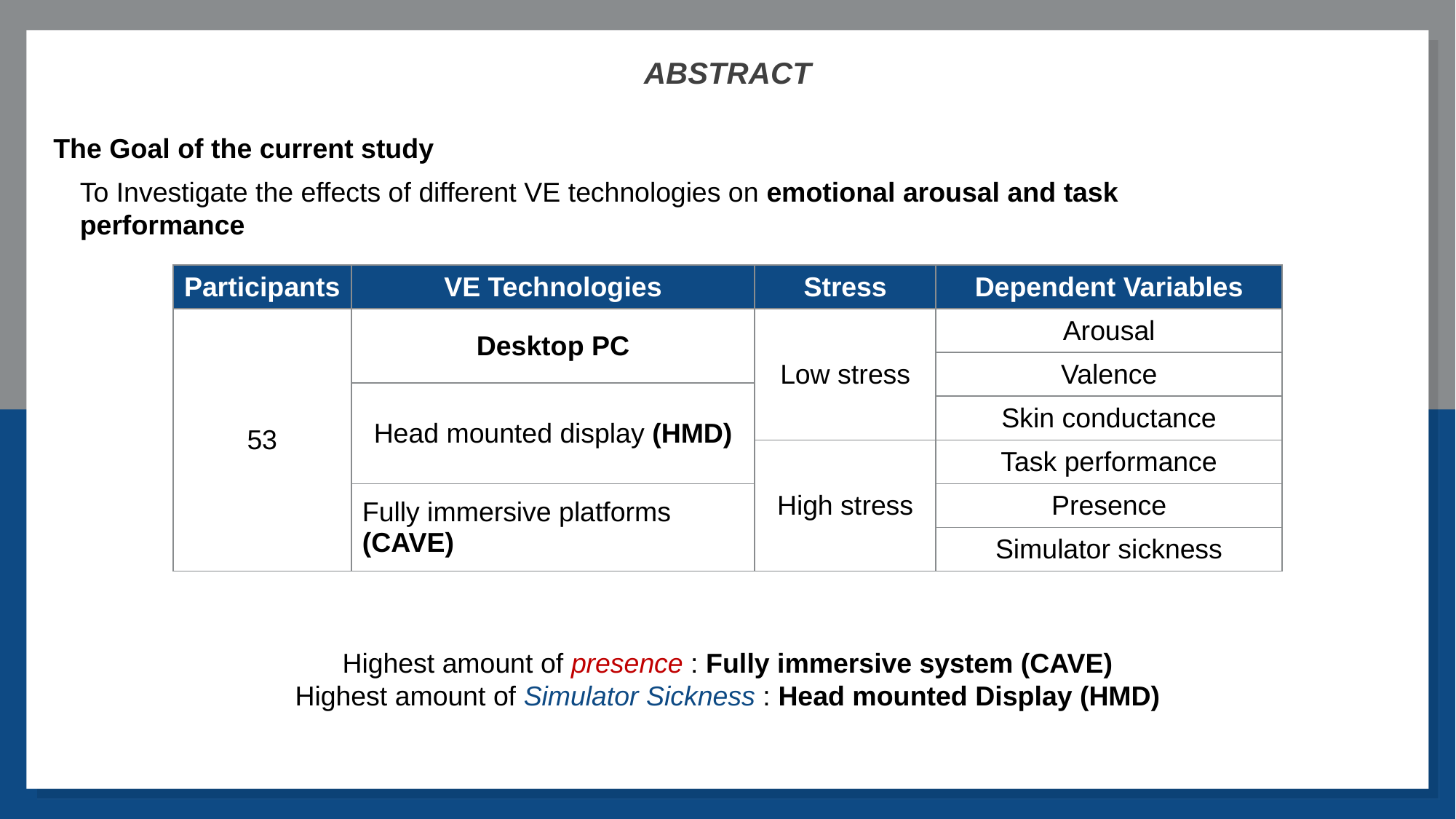

ABSTRACT
The Goal of the current study
To Investigate the effects of different VE technologies on emotional arousal and task performance
| Participants | VE Technologies | Stress | Dependent Variables |
| --- | --- | --- | --- |
| 53 | Desktop PC | Low stress | Arousal |
|  |  |  | Valence |
|  | Head mounted display (HMD) |  |  |
|  | Head mounted display (HMD) |  | Skin conductance |
|  |  | High stress | Task performance |
|  | Fully immersive platforms (CAVE) |  | Presence |
|  |  |  | Simulator sickness |
Highest amount of presence : Fully immersive system (CAVE)
Highest amount of Simulator Sickness : Head mounted Display (HMD)